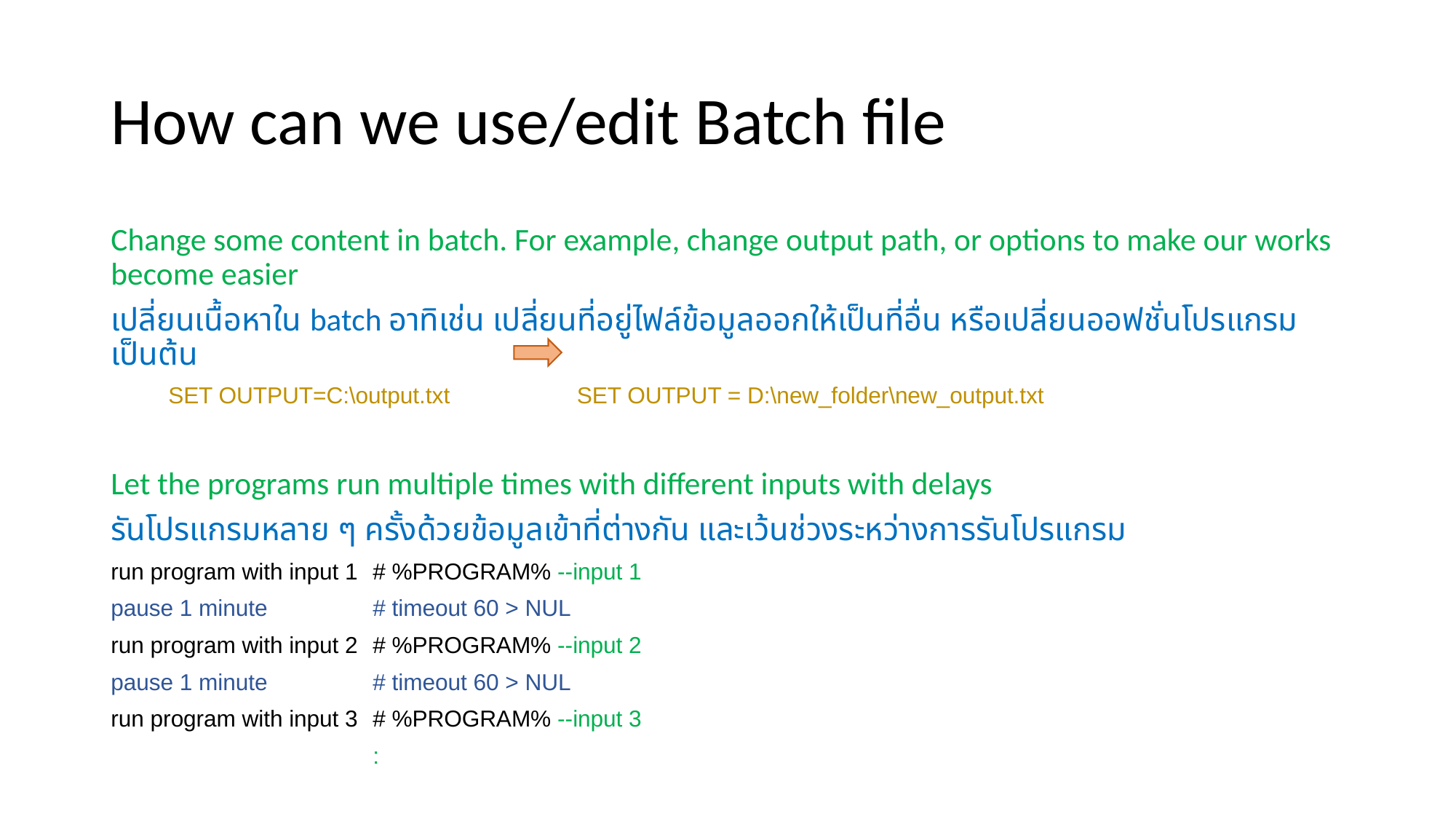

# How can we use/edit Batch file
Change some content in batch. For example, change output path, or options to make our works become easier
เปลี่ยนเนื้อหาใน batch อาทิเช่น เปลี่ยนที่อยู่ไฟล์ข้อมูลออกให้เป็นที่อื่น หรือเปลี่ยนออฟชั่นโปรแกรม เป็นต้น
         SET OUTPUT=C:\output.txt                    SET OUTPUT = D:\new_folder\new_output.txt

Let the programs run multiple times with different inputs with delays
รันโปรแกรมหลาย ๆ ครั้งด้วยข้อมูลเข้าที่ต่างกัน และเว้นช่วงระหว่างการรันโปรแกรม
run program with input 1	# %PROGRAM% --input 1
pause 1 minute 		# timeout 60 > NUL
run program with input 2 	# %PROGRAM% --input 2
pause 1 minute 		# timeout 60 > NUL
run program with input 3 	# %PROGRAM% --input 3
			: